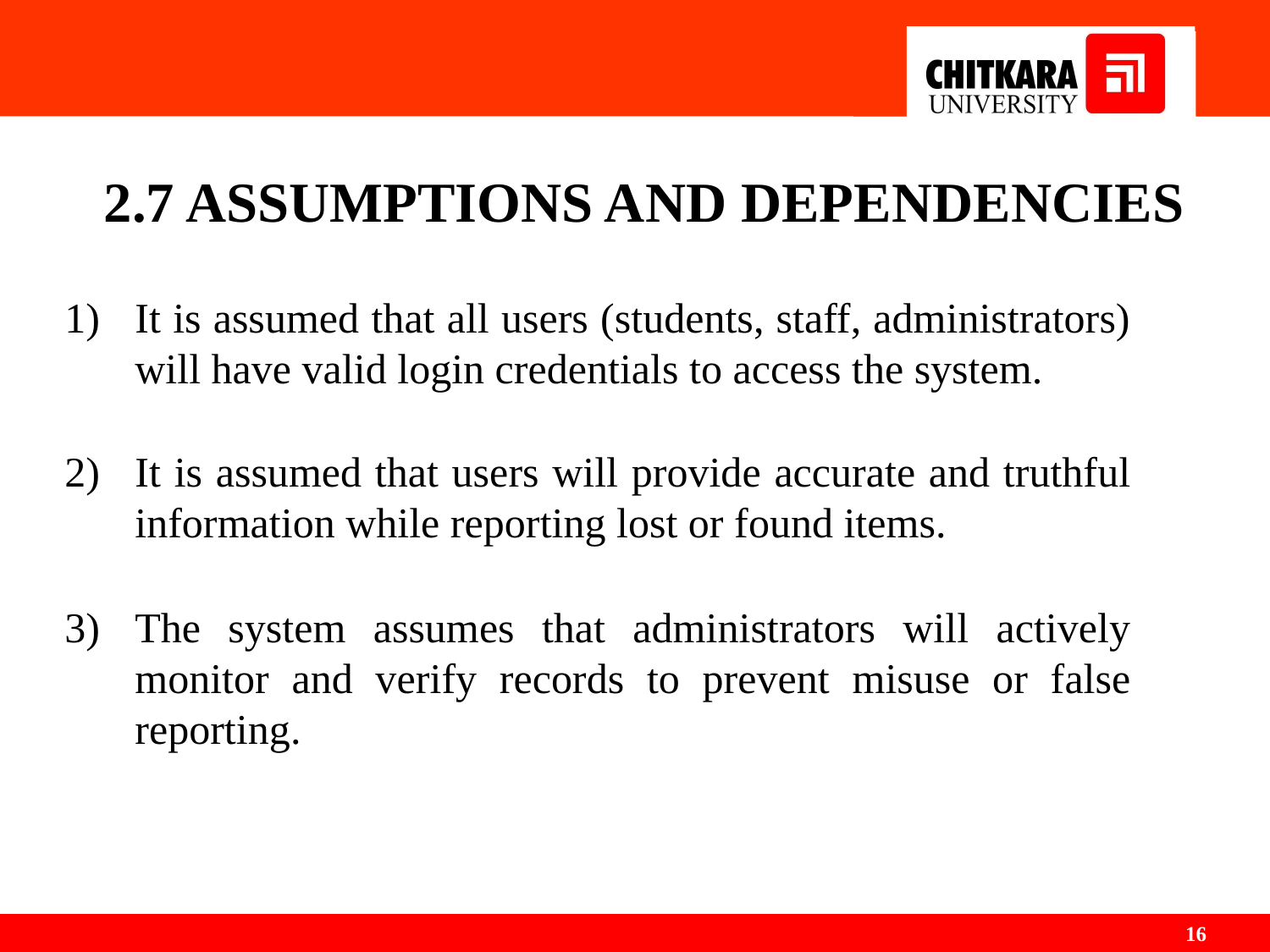

# 2.7 ASSUMPTIONS AND DEPENDENCIES
It is assumed that all users (students, staff, administrators) will have valid login credentials to access the system.

It is assumed that users will provide accurate and truthful information while reporting lost or found items.

The system assumes that administrators will actively monitor and verify records to prevent misuse or false reporting.
16